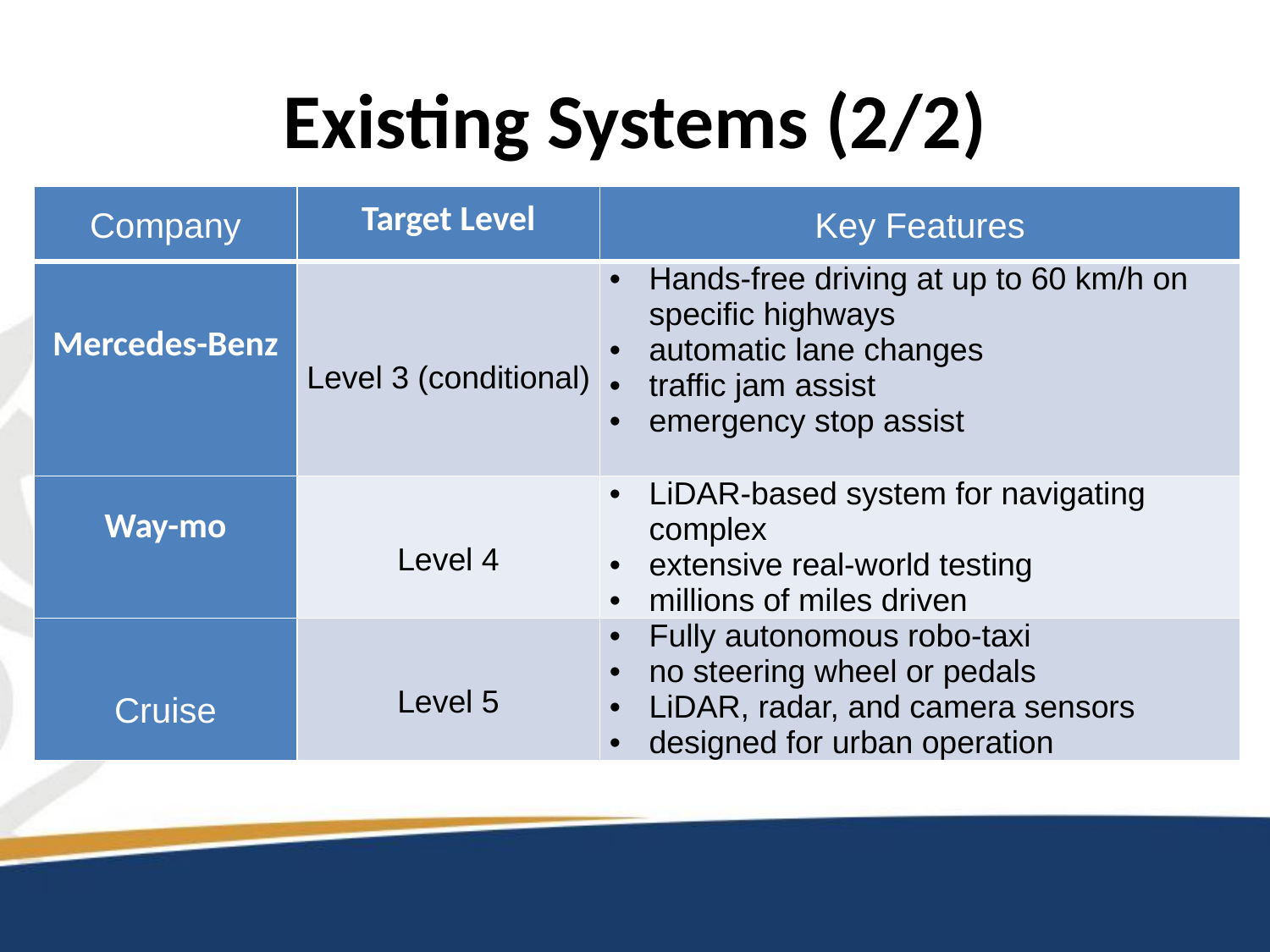

# Existing Systems (2/2)
| Company | Target Level | Key Features |
| --- | --- | --- |
| Mercedes-Benz | Level 3 (conditional) | Hands-free driving at up to 60 km/h on specific highways automatic lane changes traffic jam assist emergency stop assist |
| Way-mo | Level 4 | LiDAR-based system for navigating complex extensive real-world testing millions of miles driven |
| Cruise | Level 5 | Fully autonomous robo-taxi no steering wheel or pedals LiDAR, radar, and camera sensors designed for urban operation |